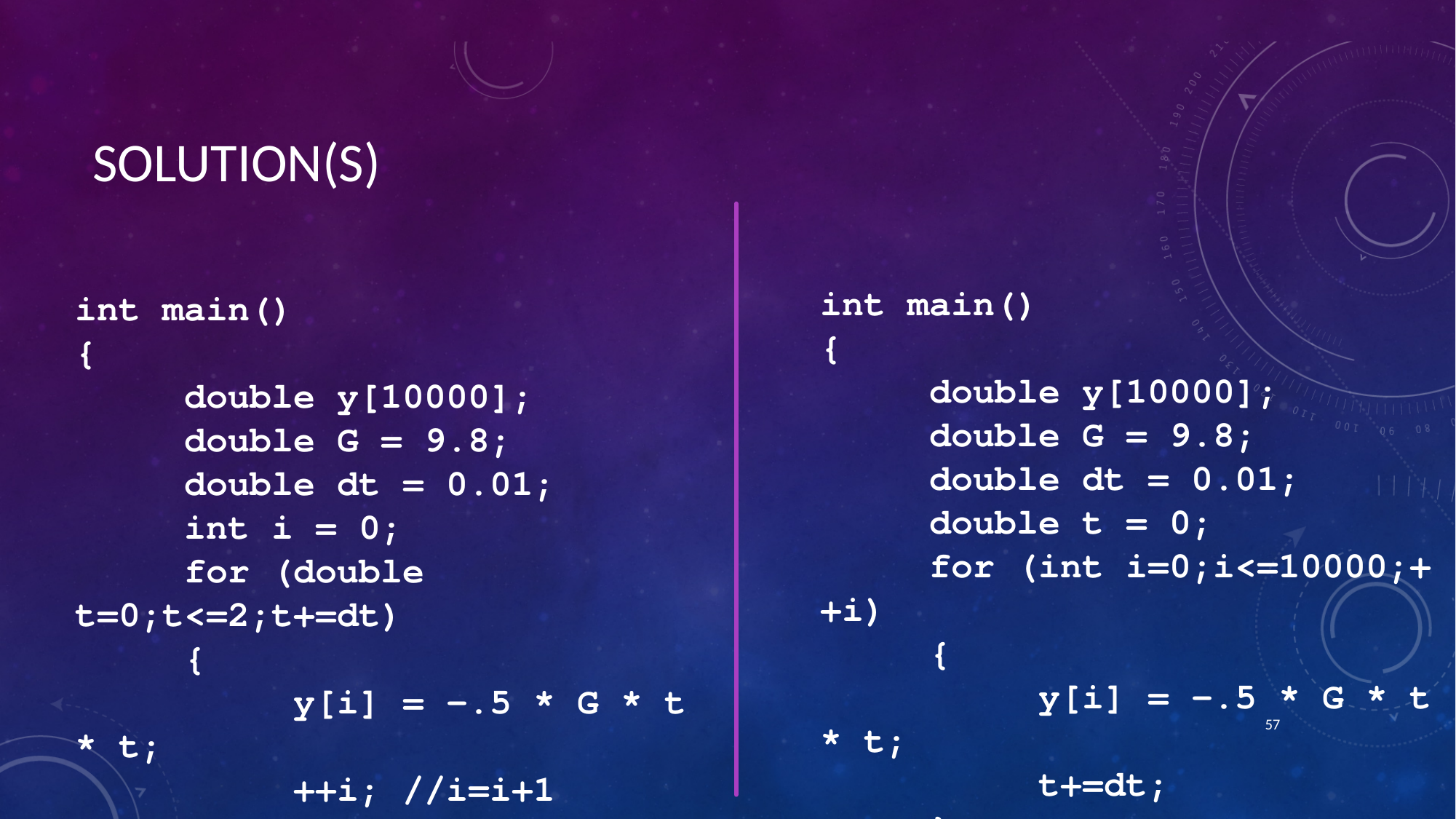

# Solution(s)
int main()
{
	double y[10000];
	double G = 9.8;
	double dt = 0.01;
	double t = 0;
	for (int i=0;i<=10000;++i)
	{
		y[i] = -.5 * G * t * t;
		t+=dt;
	}
}
int main()
{
	double y[10000];
	double G = 9.8;
	double dt = 0.01;
	int i = 0;
	for (double t=0;t<=2;t+=dt)
	{
		y[i] = -.5 * G * t * t;
		++i; //i=i+1
	}
}
57